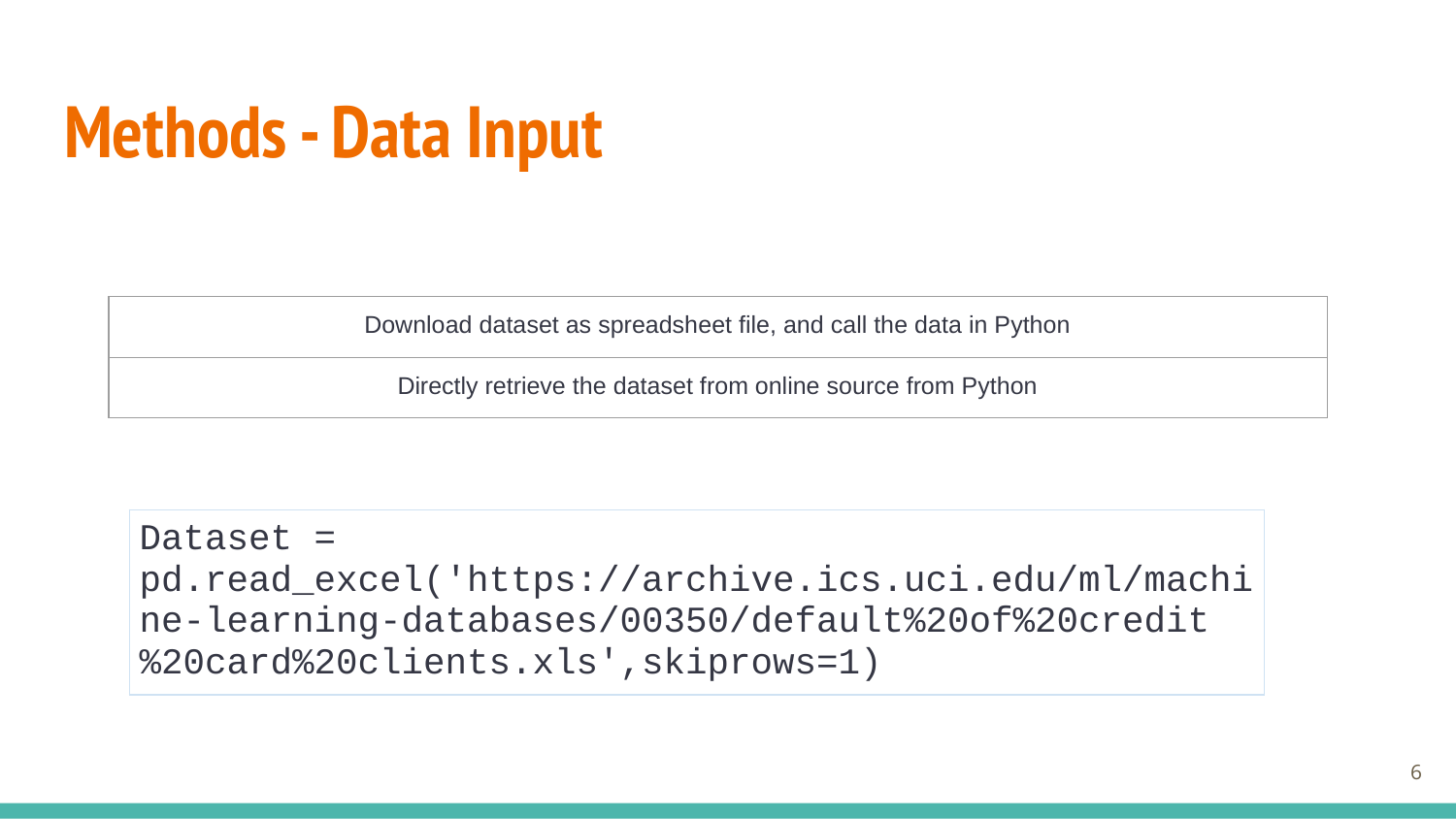

# Methods - Data Input
| Download dataset as spreadsheet file, and call the data in Python |  |
| --- | --- |
| Directly retrieve the dataset from online source from Python |  |
| Dataset = pd.read\_excel('https://archive.ics.uci.edu/ml/machine-learning-databases/00350/default%20of%20credit%20card%20clients.xls',skiprows=1) |
| --- |
6